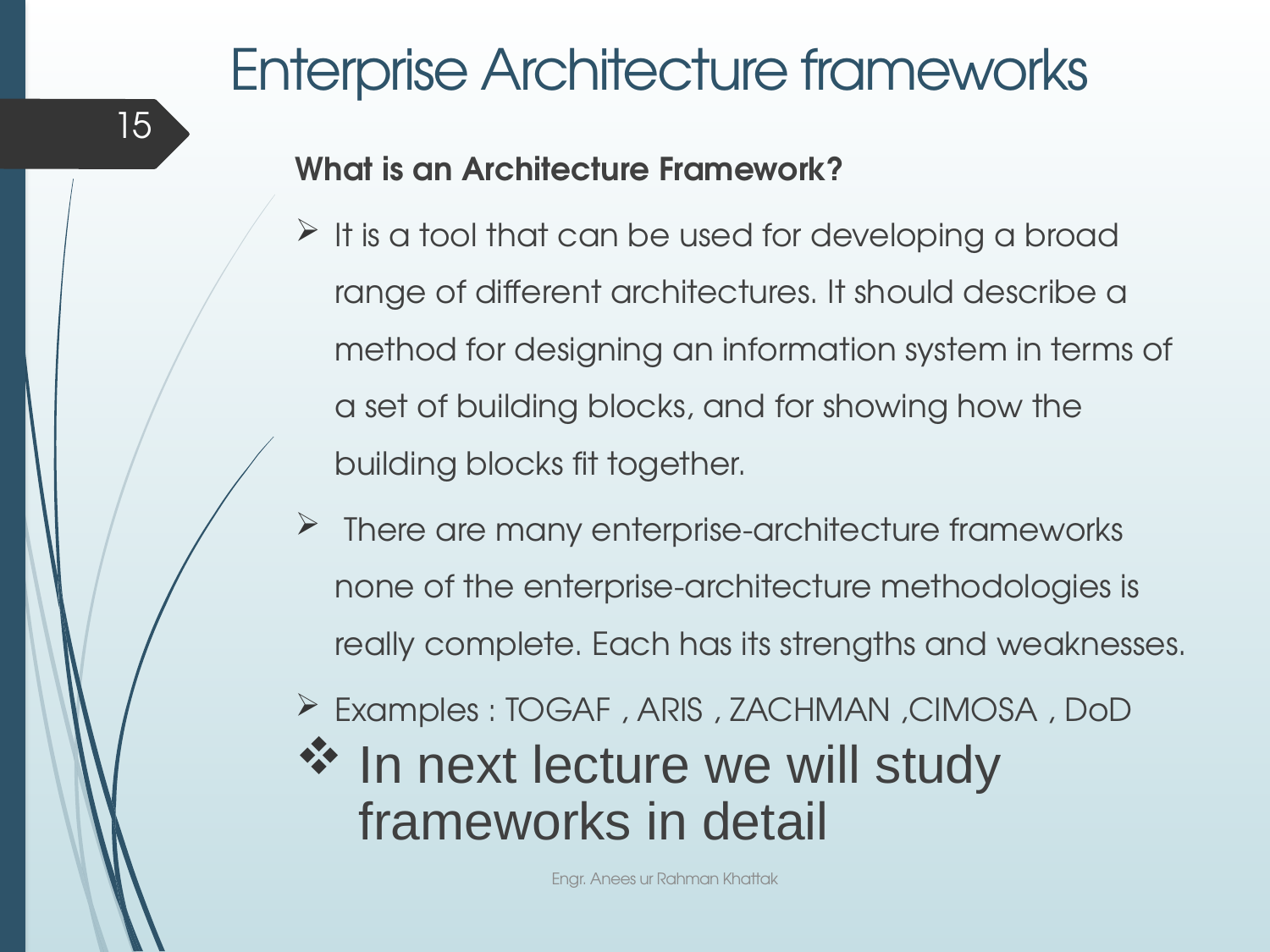

# Enterprise Architecture frameworks
15
What is an Architecture Framework?
It is a tool that can be used for developing a broad range of different architectures. It should describe a method for designing an information system in terms of a set of building blocks, and for showing how the building blocks fit together.
 There are many enterprise-architecture frameworks none of the enterprise-architecture methodologies is really complete. Each has its strengths and weaknesses.
Examples : TOGAF , ARIS , ZACHMAN ,CIMOSA , DoD
In next lecture we will study frameworks in detail
Engr. Anees ur Rahman Khattak